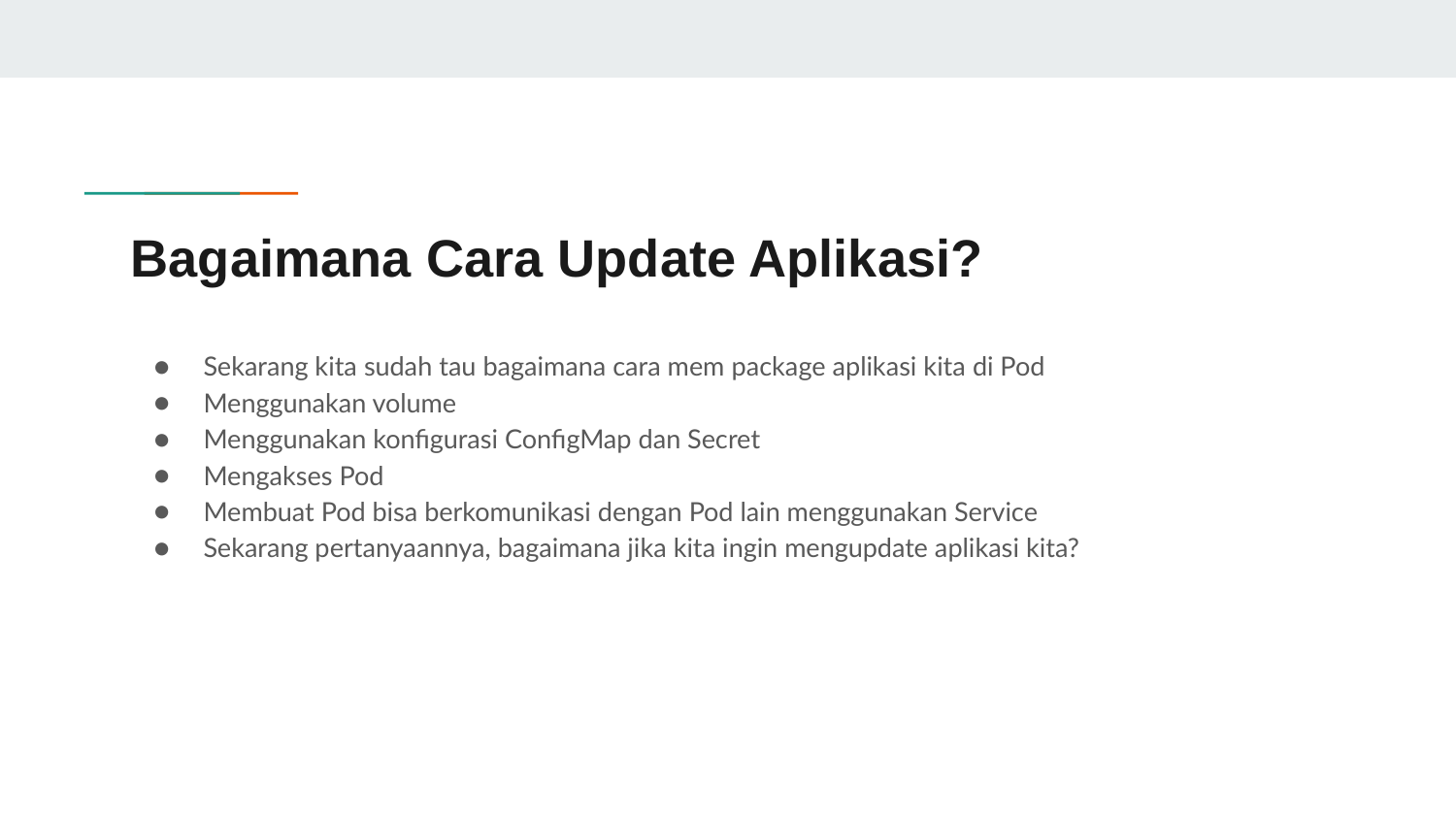

# Bagaimana Cara Update Aplikasi?
Sekarang kita sudah tau bagaimana cara mem package aplikasi kita di Pod
Menggunakan volume
Menggunakan konfigurasi ConfigMap dan Secret
Mengakses Pod
Membuat Pod bisa berkomunikasi dengan Pod lain menggunakan Service
Sekarang pertanyaannya, bagaimana jika kita ingin mengupdate aplikasi kita?